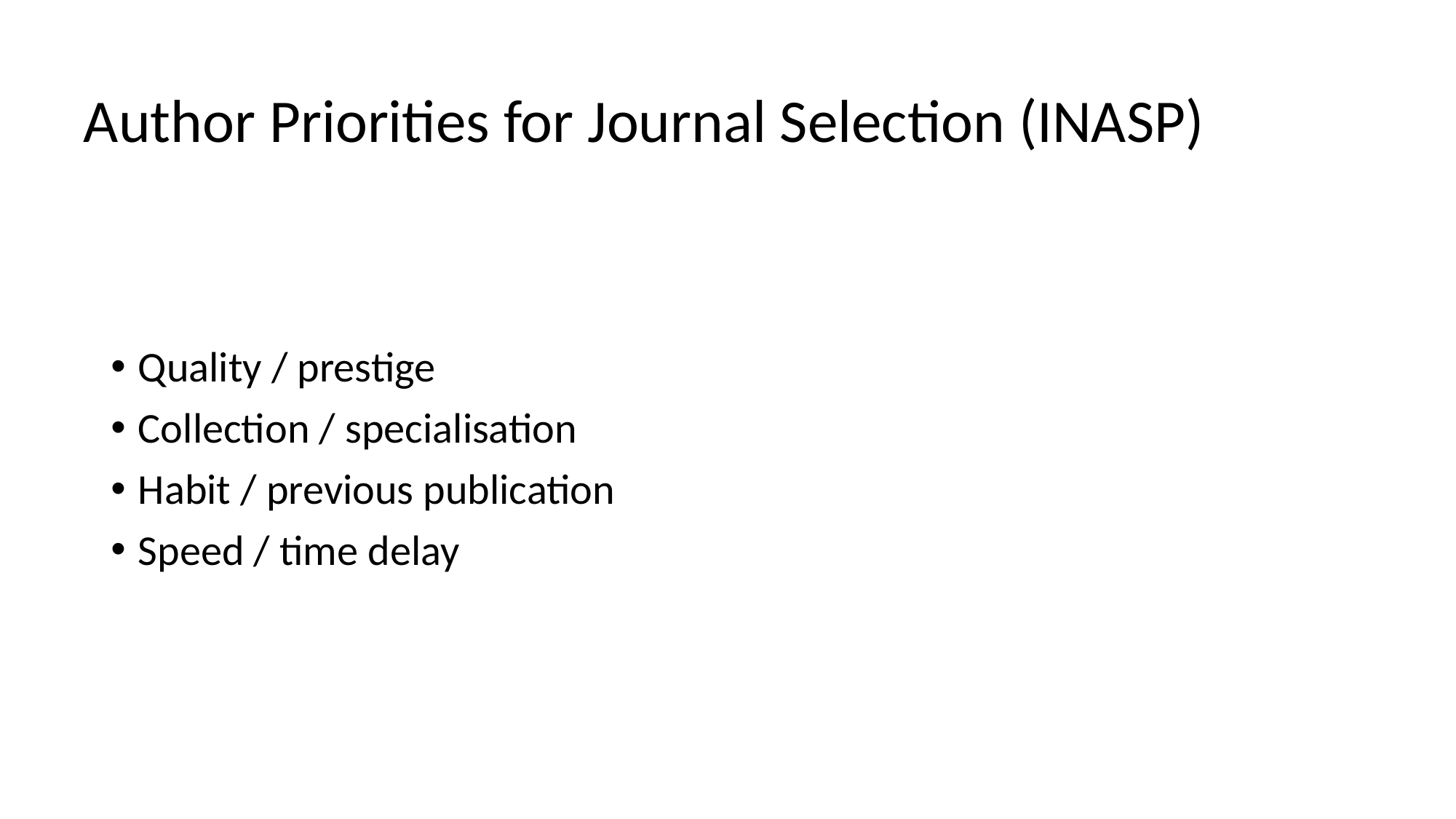

# Author Priorities for Journal Selection (INASP)

Quality / prestige
Collection / specialisation
Habit / previous publication
Speed / time delay